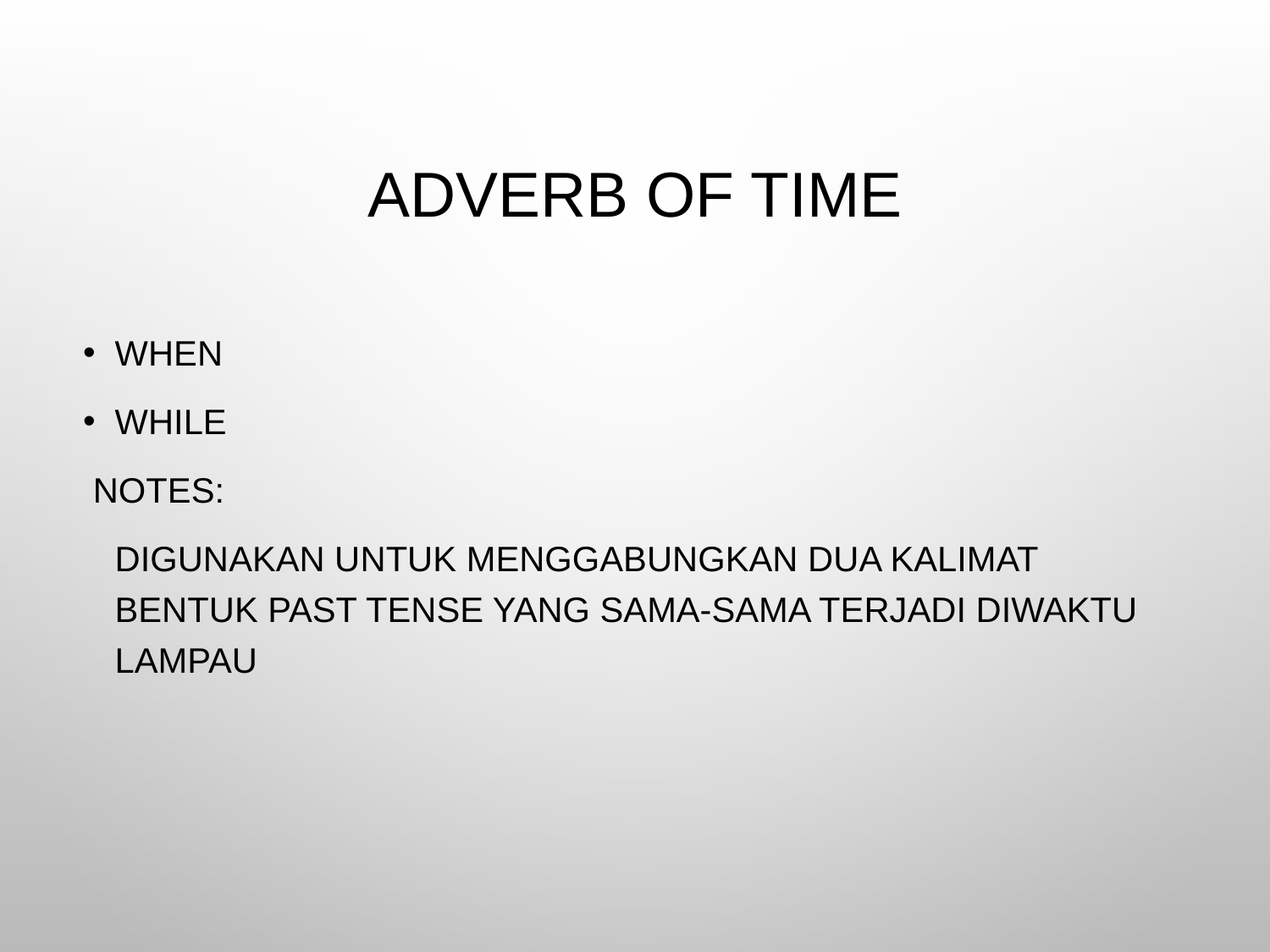

# Adverb of Time
When
While
 Notes:
	Digunakan untuk menggabungkan dua kalimat bentuk past tense yang sama-sama terjadi diwaktu lampau